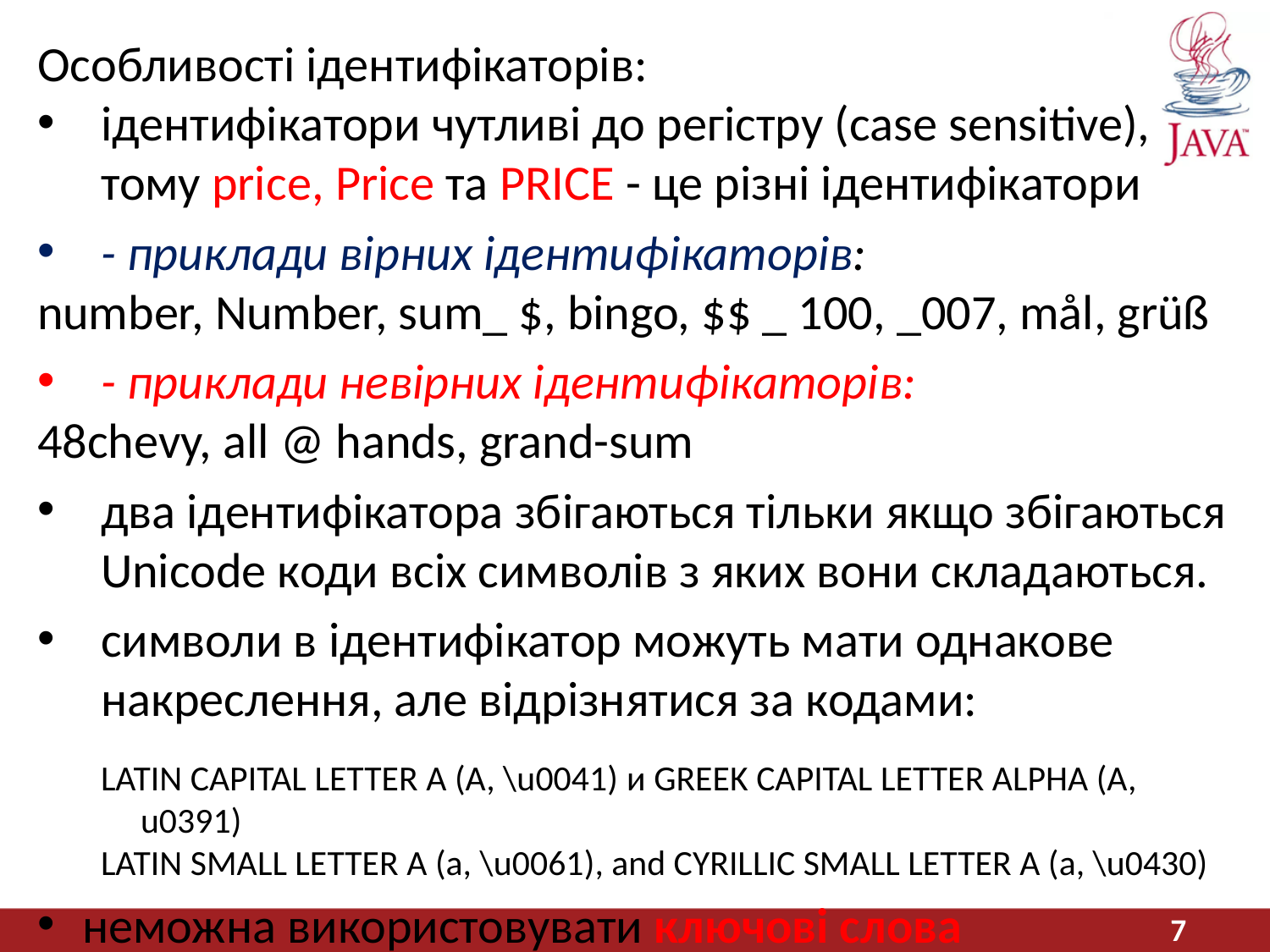

Особливості ідентифікаторів:
ідентифікатори чутливі до регістру (case sensitive), тому price, Price та PRICE - це різні ідентифікатори
- приклади вірних ідентифікаторів:
number, Number, sum_ $, bingo, $$ _ 100, _007, mål, grüß
- приклади невірних ідентифікаторів:
48chevy, all @ hands, grand-sum
два ідентифікатора збігаються тільки якщо збігаються Unicode коди всіх символів з яких вони складаються.
символи в ідентифікатор можуть мати однакове накреслення, але відрізнятися за кодами:

LATIN CAPITAL LETTER A (A, \u0041) и GREEK CAPITAL LETTER ALPHA (A, u0391)
LATIN SMALL LETTER A (a, \u0061), and CYRILLIC SMALL LETTER A (a, \u0430)
неможна використовувати ключові слова